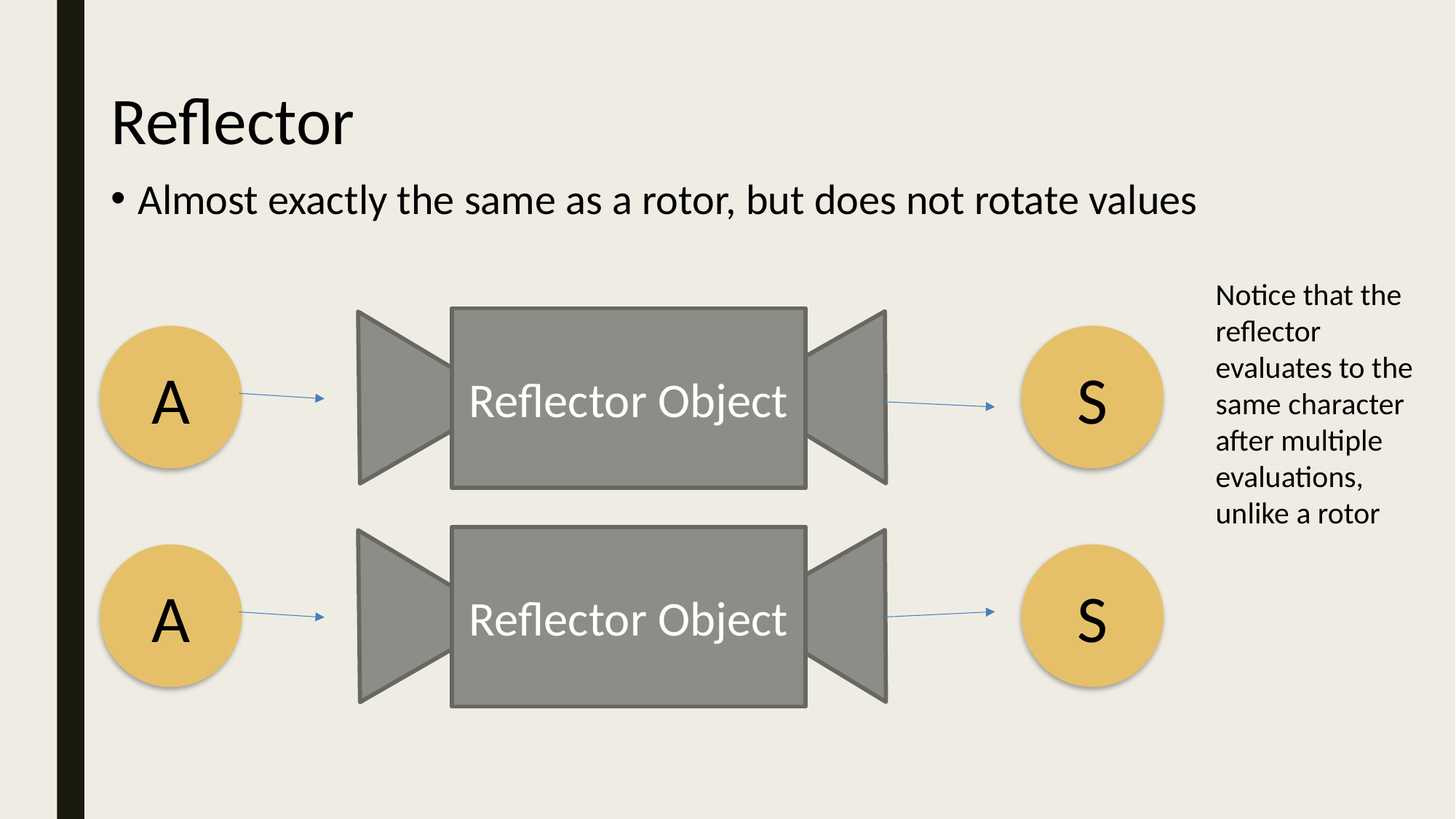

Reflector
Almost exactly the same as a rotor, but does not rotate values

Notice that the reflector evaluates to the same character after multiple evaluations, unlike a rotor

Reflector Object
S
A

Reflector Object
S
A